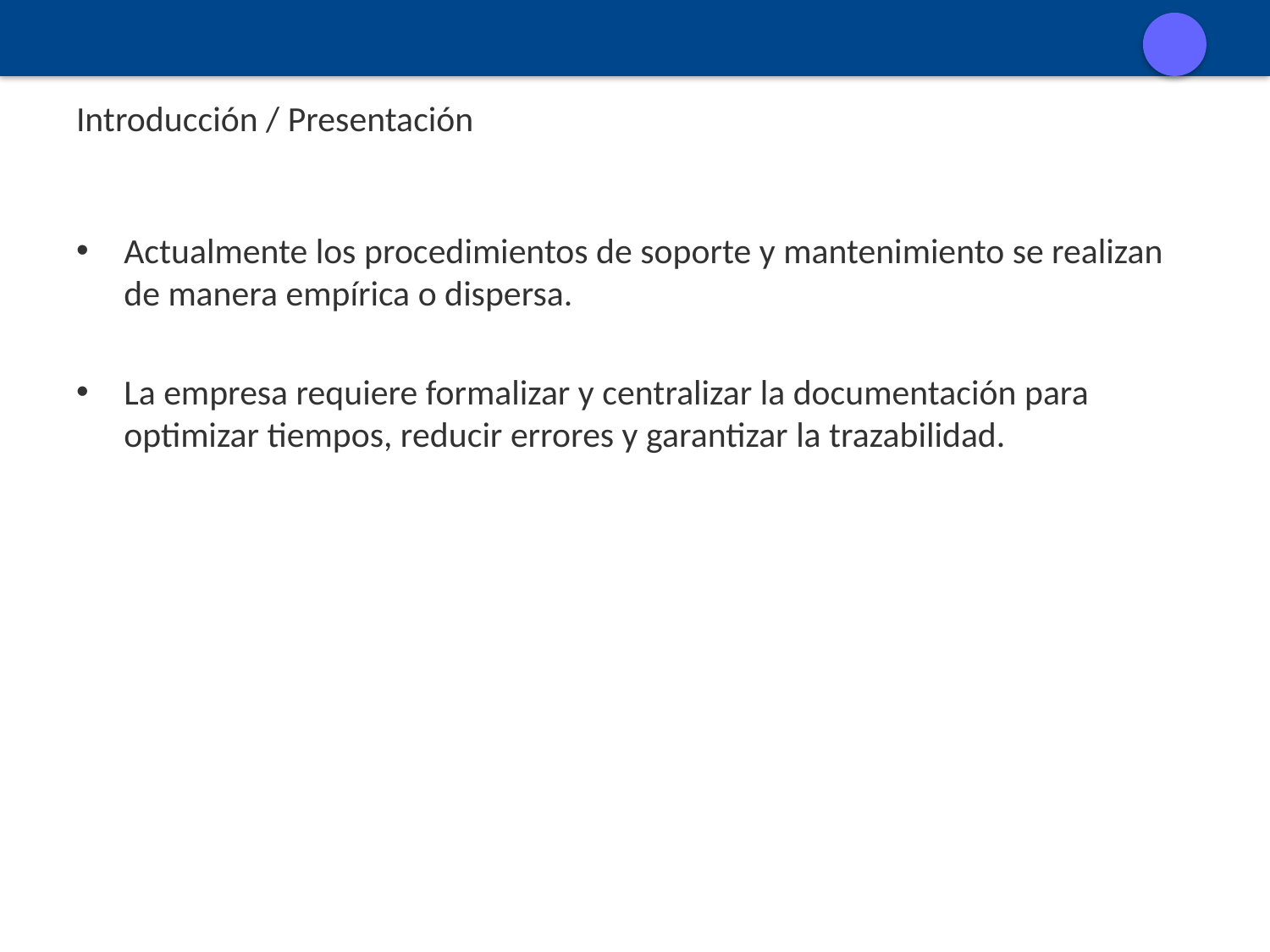

# Introducción / Presentación
Actualmente los procedimientos de soporte y mantenimiento se realizan de manera empírica o dispersa.

La empresa requiere formalizar y centralizar la documentación para optimizar tiempos, reducir errores y garantizar la trazabilidad.